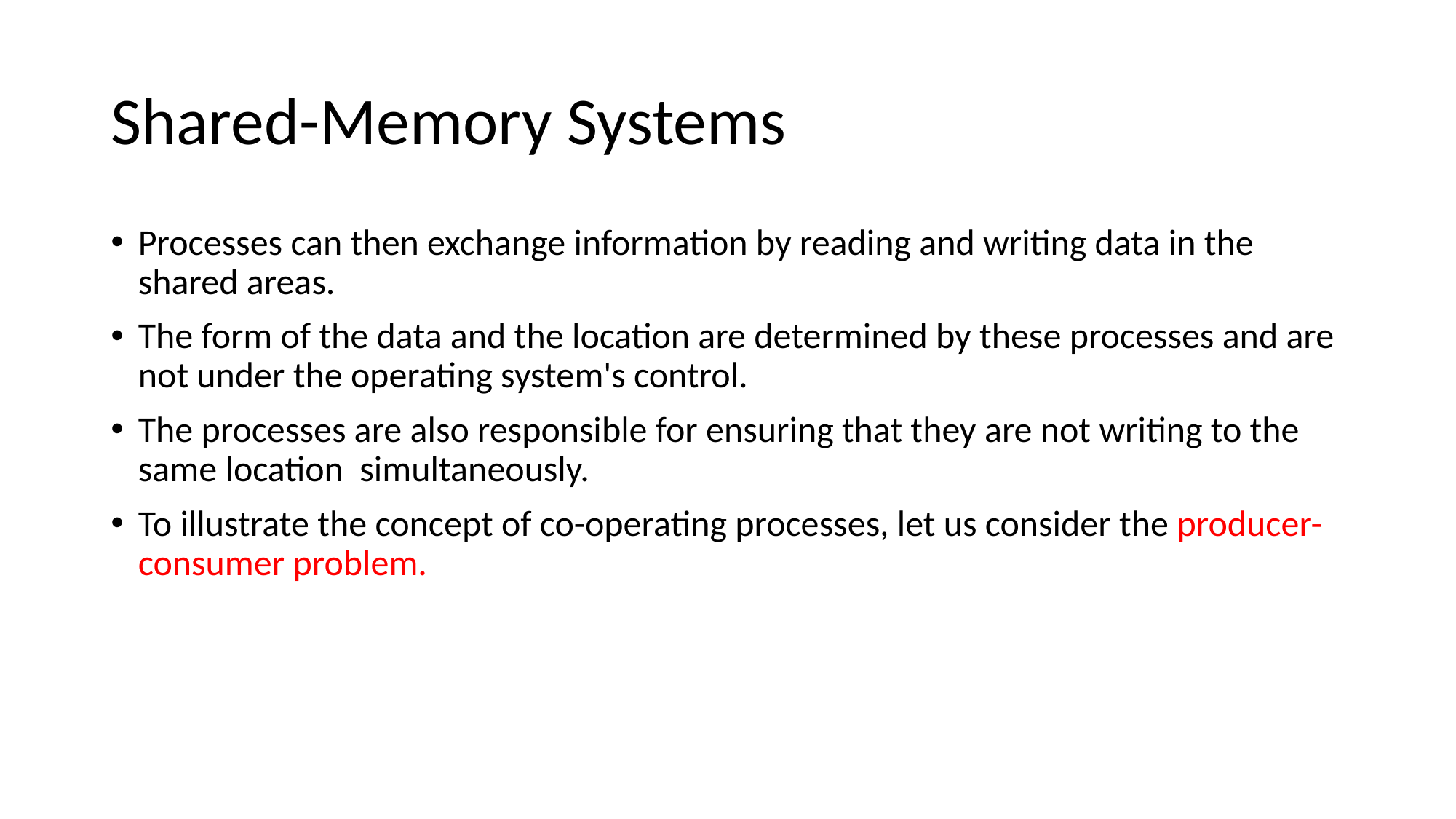

# Shared-Memory Systems
Processes can then exchange information by reading and writing data in the shared areas.
The form of the data and the location are determined by these processes and are not under the operating system's control.
The processes are also responsible for ensuring that they are not writing to the same location  simultaneously.
To illustrate the concept of co-operating processes, let us consider the producer-consumer problem.